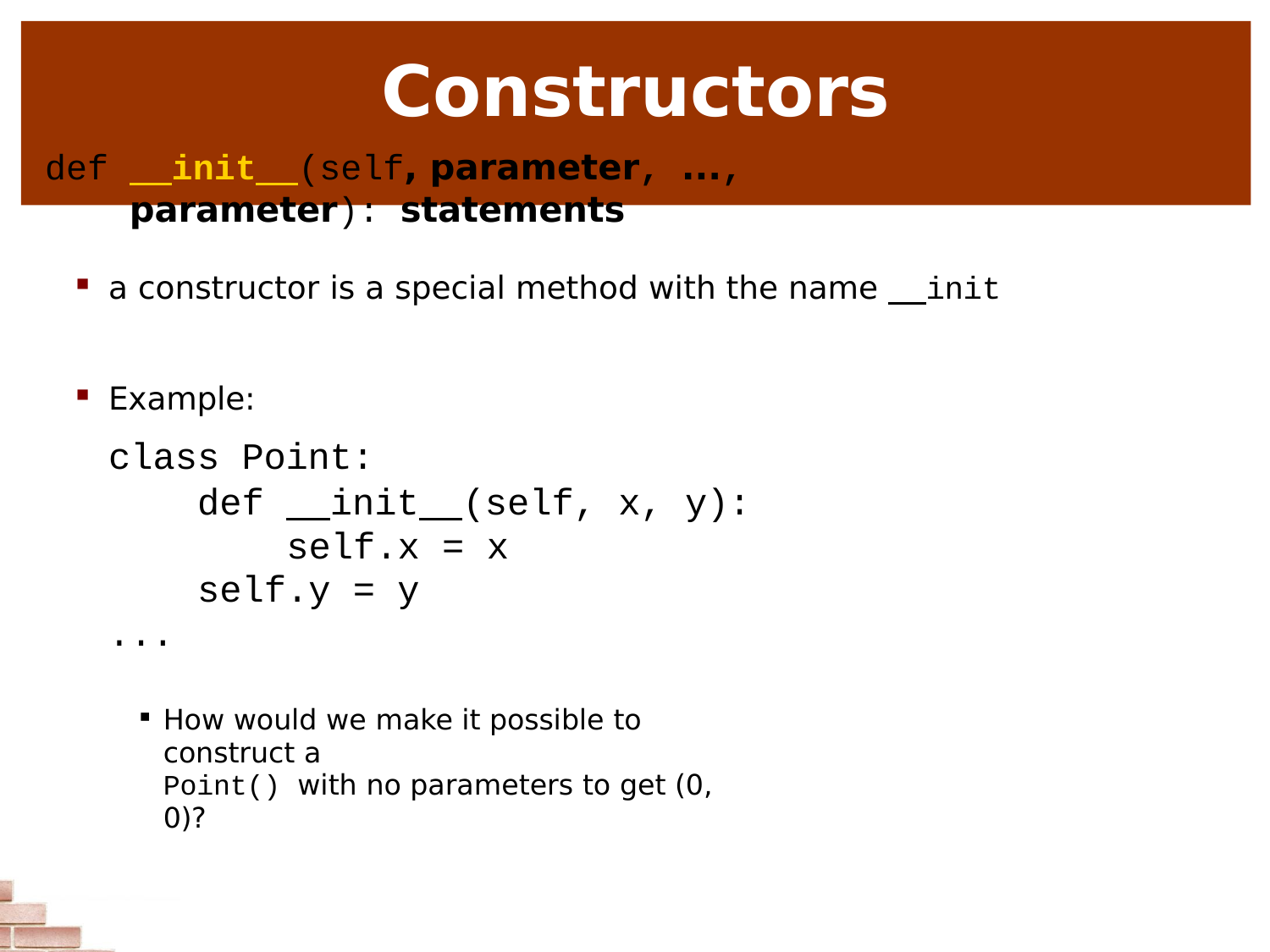

# Constructors
def   init  (self, parameter, ..., parameter): statements
a constructor is a special method with the name   init
Example:
class Point:
def   init  (self, x, y): self.x = x
self.y = y
...

How would we make it possible to construct a
Point() with no parameters to get (0, 0)?